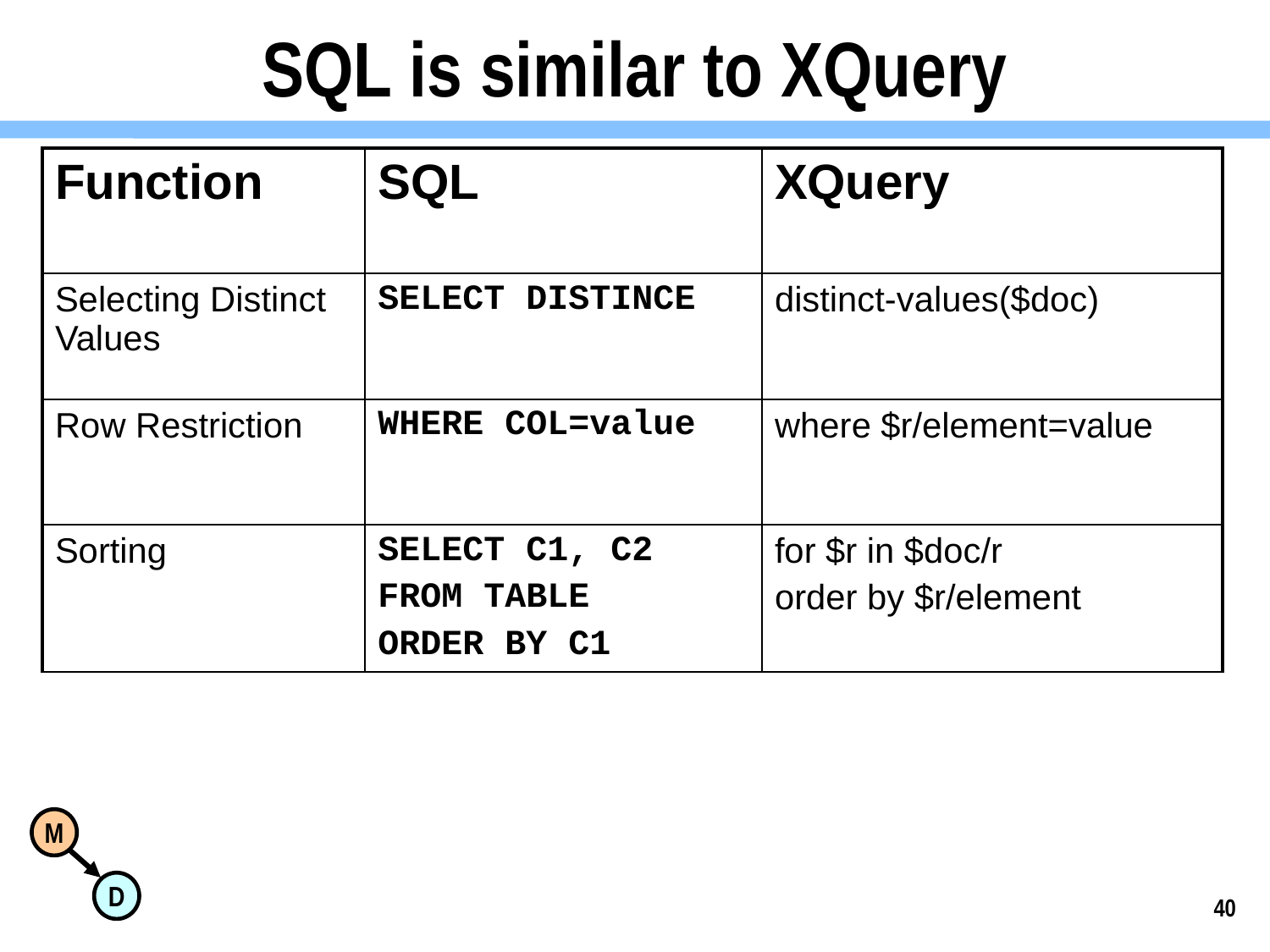

# SQL is similar to XQuery
| Function | SQL | XQuery |
| --- | --- | --- |
| Selecting Distinct Values | SELECT DISTINCE | distinct-values($doc) |
| Row Restriction | WHERE COL=value | where $r/element=value |
| Sorting | SELECT C1, C2 FROM TABLE ORDER BY C1 | for $r in $doc/r order by $r/element |
40